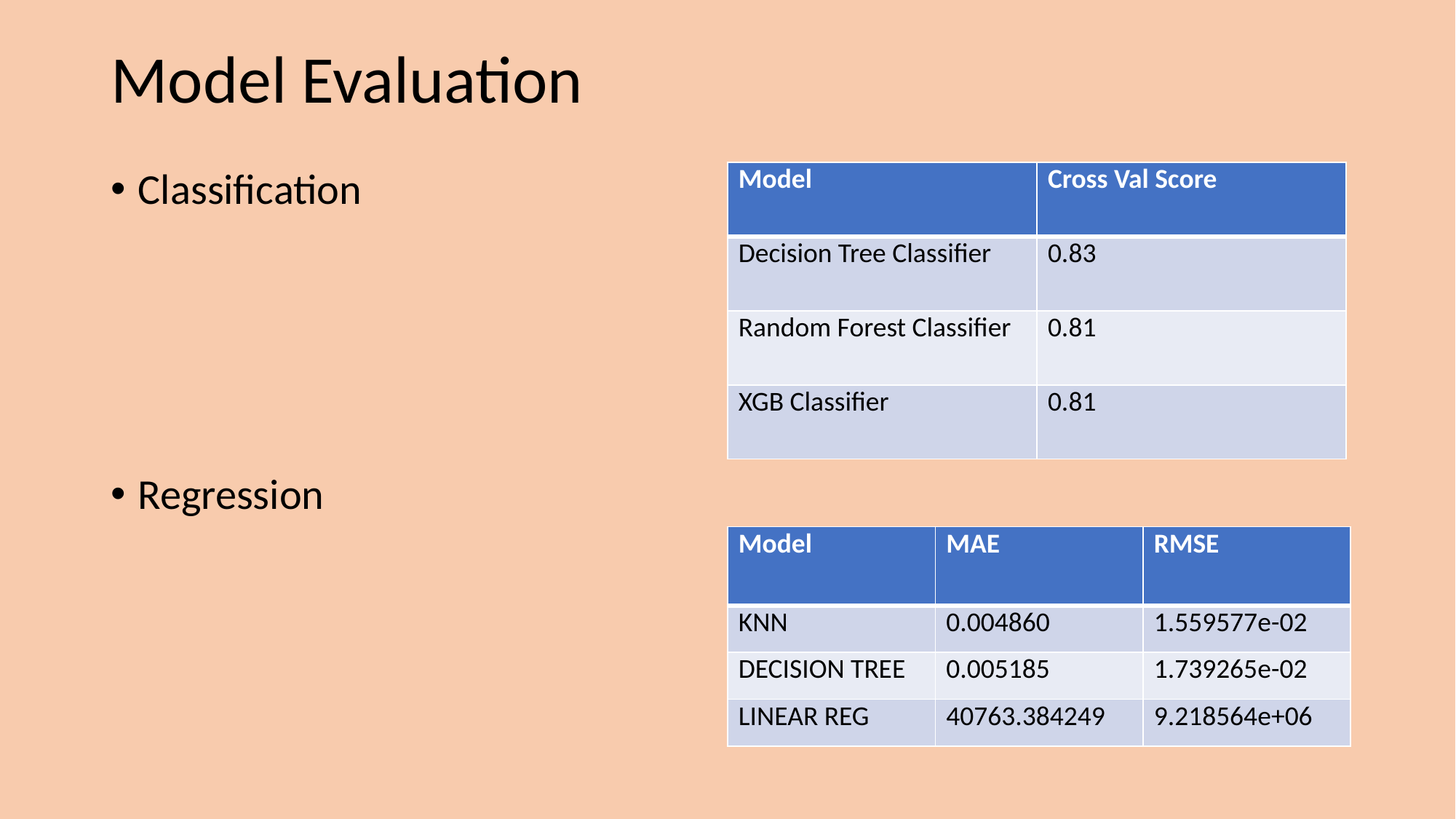

# Model Evaluation
Classification

Regression

| Model | Cross Val Score |
| --- | --- |
| Decision Tree Classifier | 0.83 |
| Random Forest Classifier | 0.81 |
| XGB Classifier | 0.81 |
| Model | MAE | RMSE |
| --- | --- | --- |
| KNN | 0.004860 | 1.559577e-02 |
| DECISION TREE | 0.005185 | 1.739265e-02 |
| LINEAR REG | 40763.384249 | 9.218564e+06 |